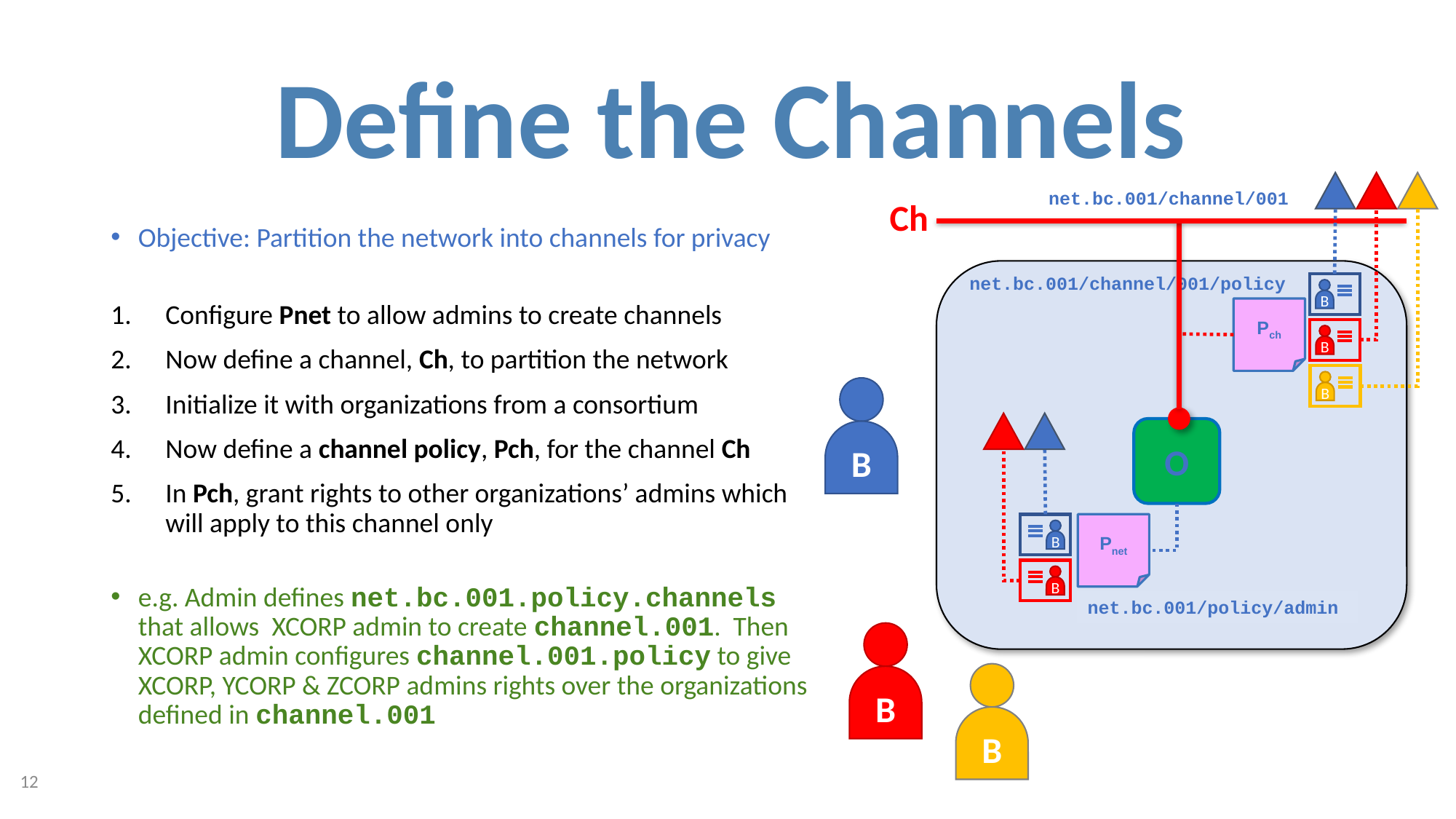

# Define the Channels

net.bc.001/channel/001
Ch

Objective: Partition the network into channels for privacy
Configure Pnet to allow admins to create channels
Now define a channel, Ch, to partition the network
Initialize it with organizations from a consortium
Now define a channel policy, Pch, for the channel Ch
In Pch, grant rights to other organizations’ admins which will apply to this channel only
e.g. Admin defines net.bc.001.policy.channels that allows  XCORP admin to create channel.001.  Then XCORP admin configures channel.001.policy to give XCORP, YCORP & ZCORP admins rights over the organizations defined in channel.001

net.bc.001/channel/001/policy
Pch

B

B

B
B

B
O
Pnet

B
net.bc.001/policy/admin

B

B
12